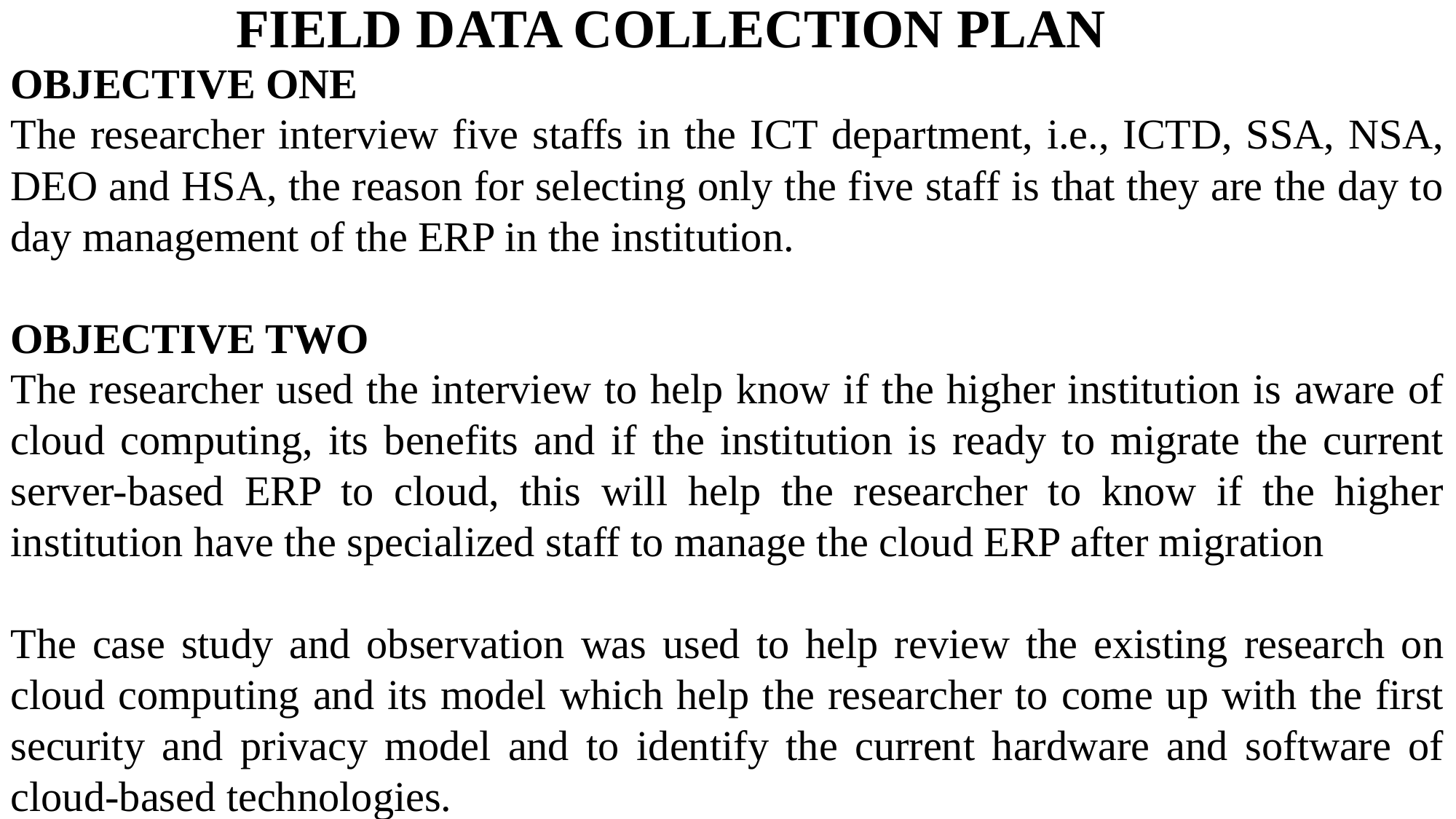

FIELD DATA COLLECTION PLAN
OBJECTIVE ONE
The researcher interview five staffs in the ICT department, i.e., ICTD, SSA, NSA, DEO and HSA, the reason for selecting only the five staff is that they are the day to day management of the ERP in the institution.

OBJECTIVE TWO
The researcher used the interview to help know if the higher institution is aware of cloud computing, its benefits and if the institution is ready to migrate the current server-based ERP to cloud, this will help the researcher to know if the higher institution have the specialized staff to manage the cloud ERP after migration

The case study and observation was used to help review the existing research on cloud computing and its model which help the researcher to come up with the first security and privacy model and to identify the current hardware and software of cloud-based technologies.